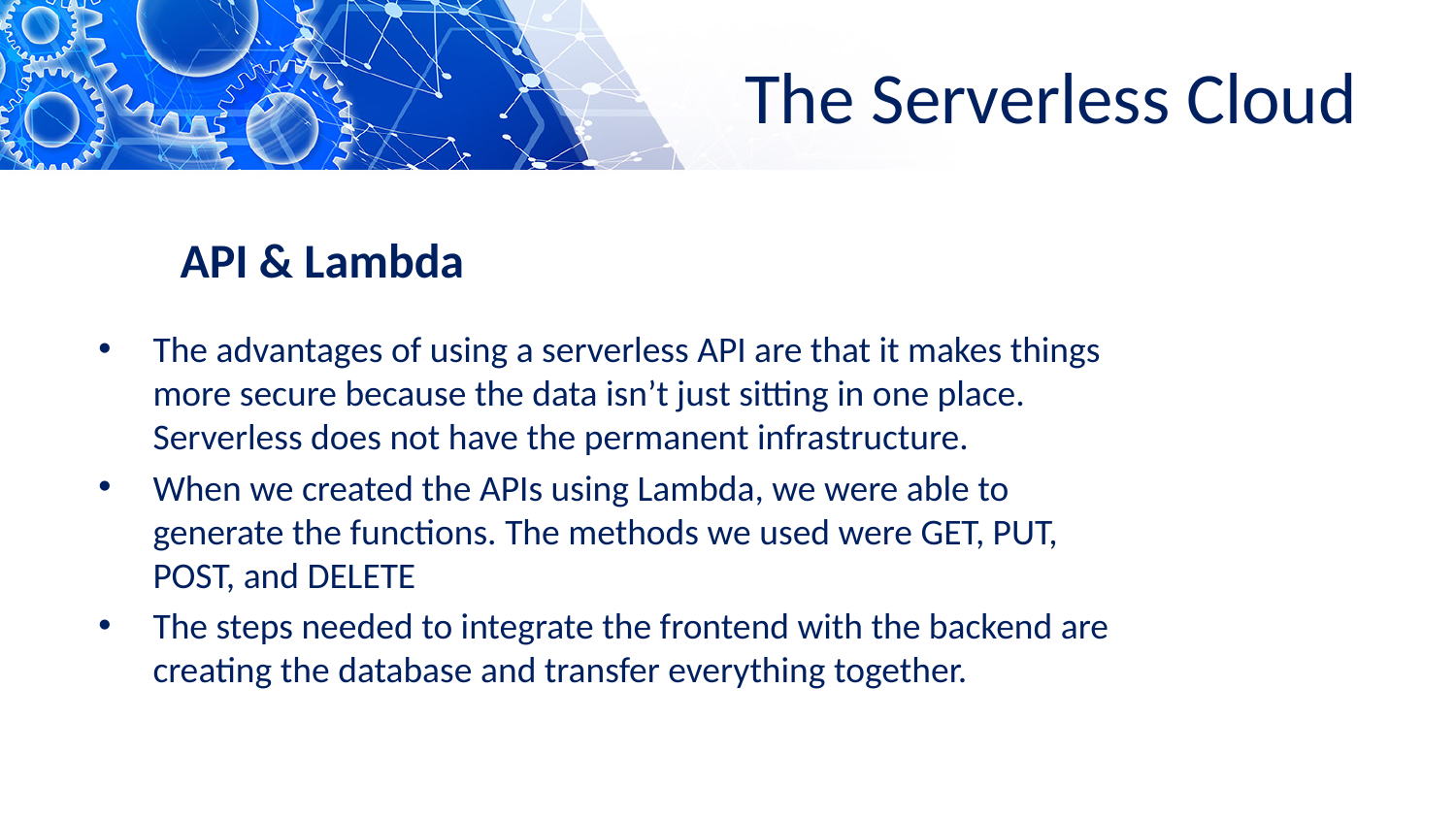

# The Serverless Cloud
API & Lambda
The advantages of using a serverless API are that it makes things more secure because the data isn’t just sitting in one place. Serverless does not have the permanent infrastructure.
When we created the APIs using Lambda, we were able to generate the functions. The methods we used were GET, PUT, POST, and DELETE
The steps needed to integrate the frontend with the backend are creating the database and transfer everything together.